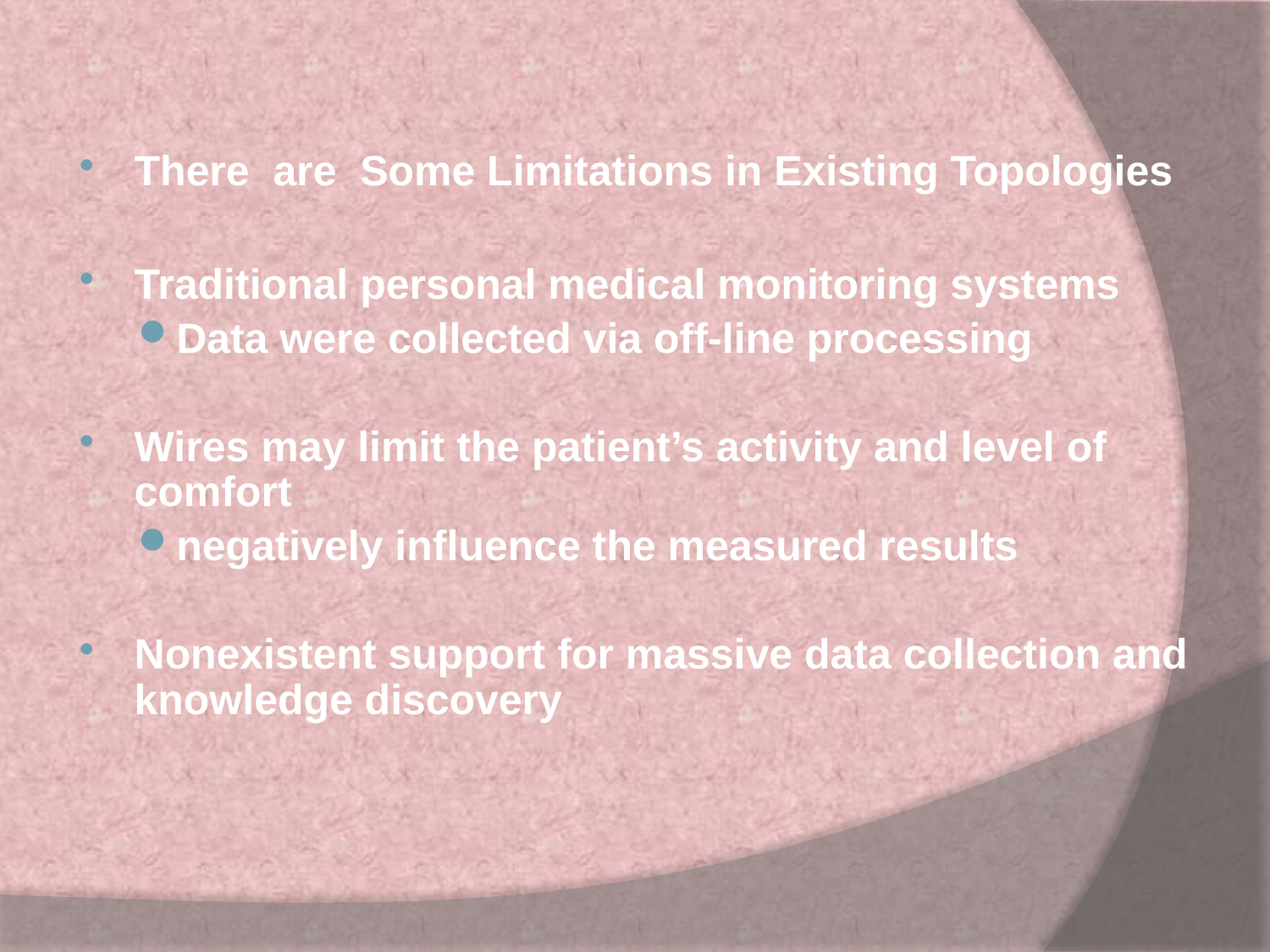

There  are  Some Limitations in Existing Topologies

Traditional personal medical monitoring systems
Data were collected via off-line processing

Wires may limit the patient’s activity and level of comfort
negatively influence the measured results

Nonexistent support for massive data collection and knowledge discovery